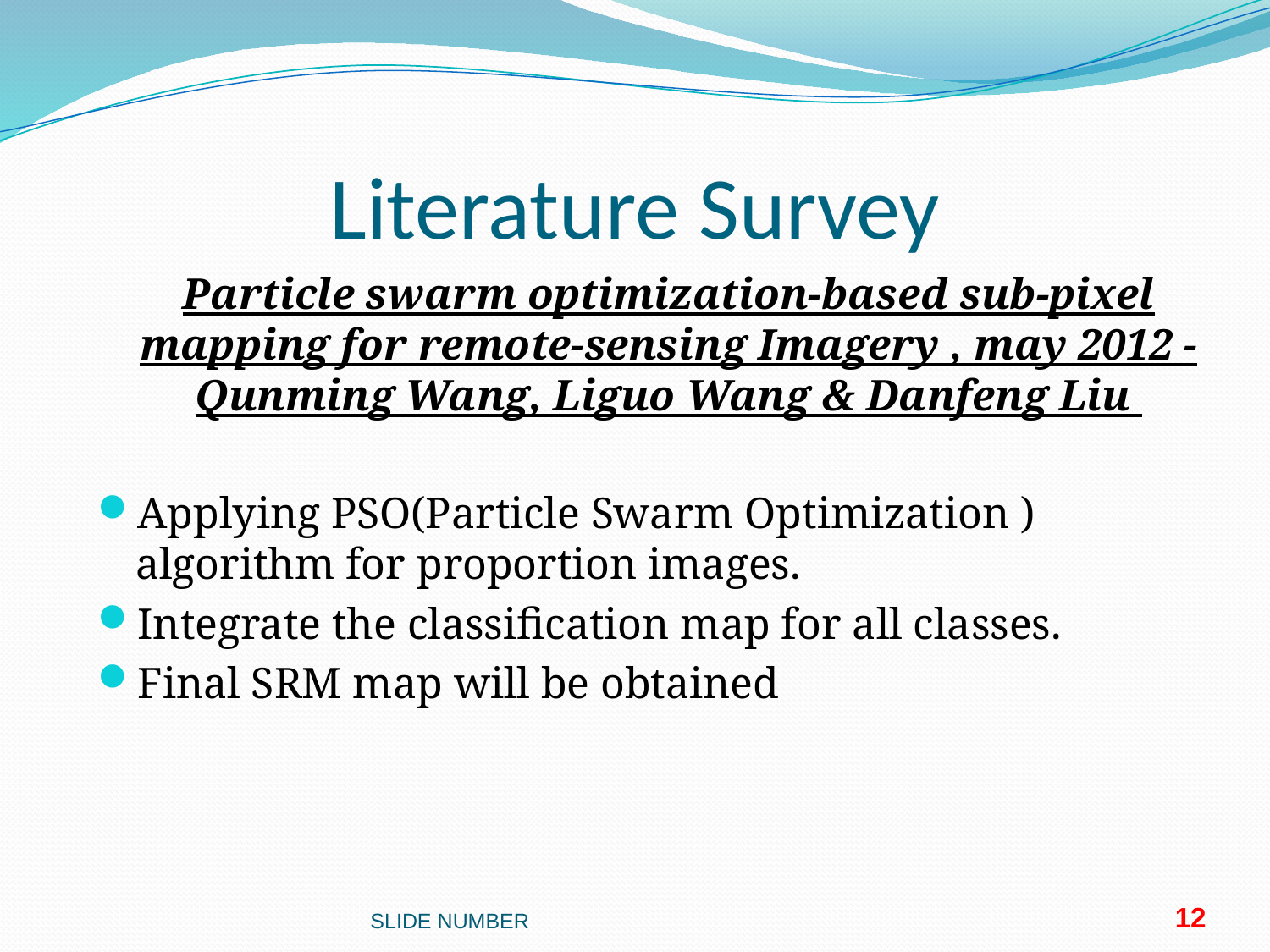

# Literature Survey

Particle swarm optimization-based sub-pixel mapping for remote-sensing Imagery , may 2012 - Qunming Wang, Liguo Wang & Danfeng Liu

Applying PSO(Particle Swarm Optimization ) algorithm for proportion images.
Integrate the classification map for all classes.
Final SRM map will be obtained

SLIDE NUMBER
12